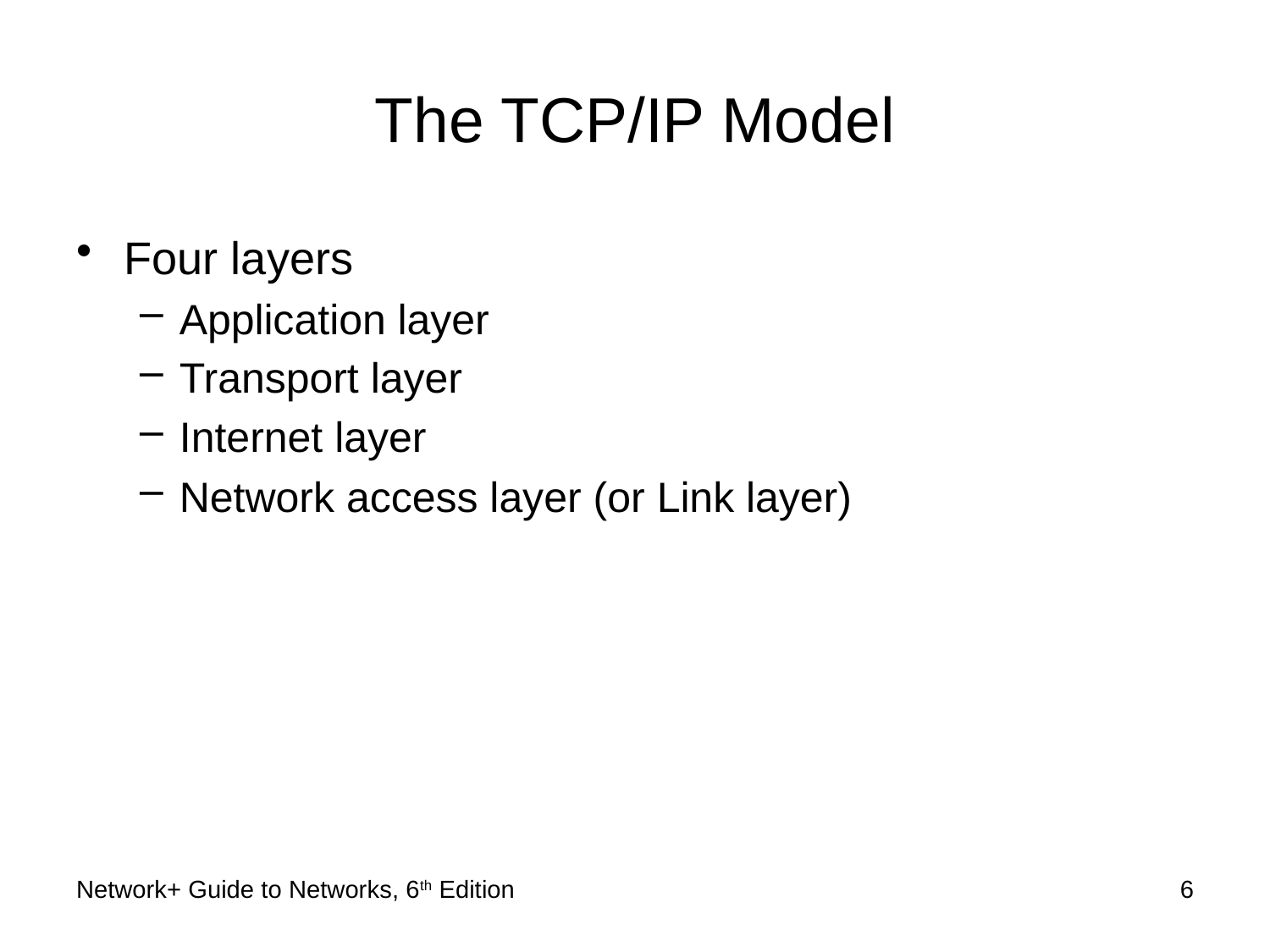

# The TCP/IP Model
Four layers
Application layer
Transport layer
Internet layer
Network access layer (or Link layer)
Network+ Guide to Networks, 6th Edition
6